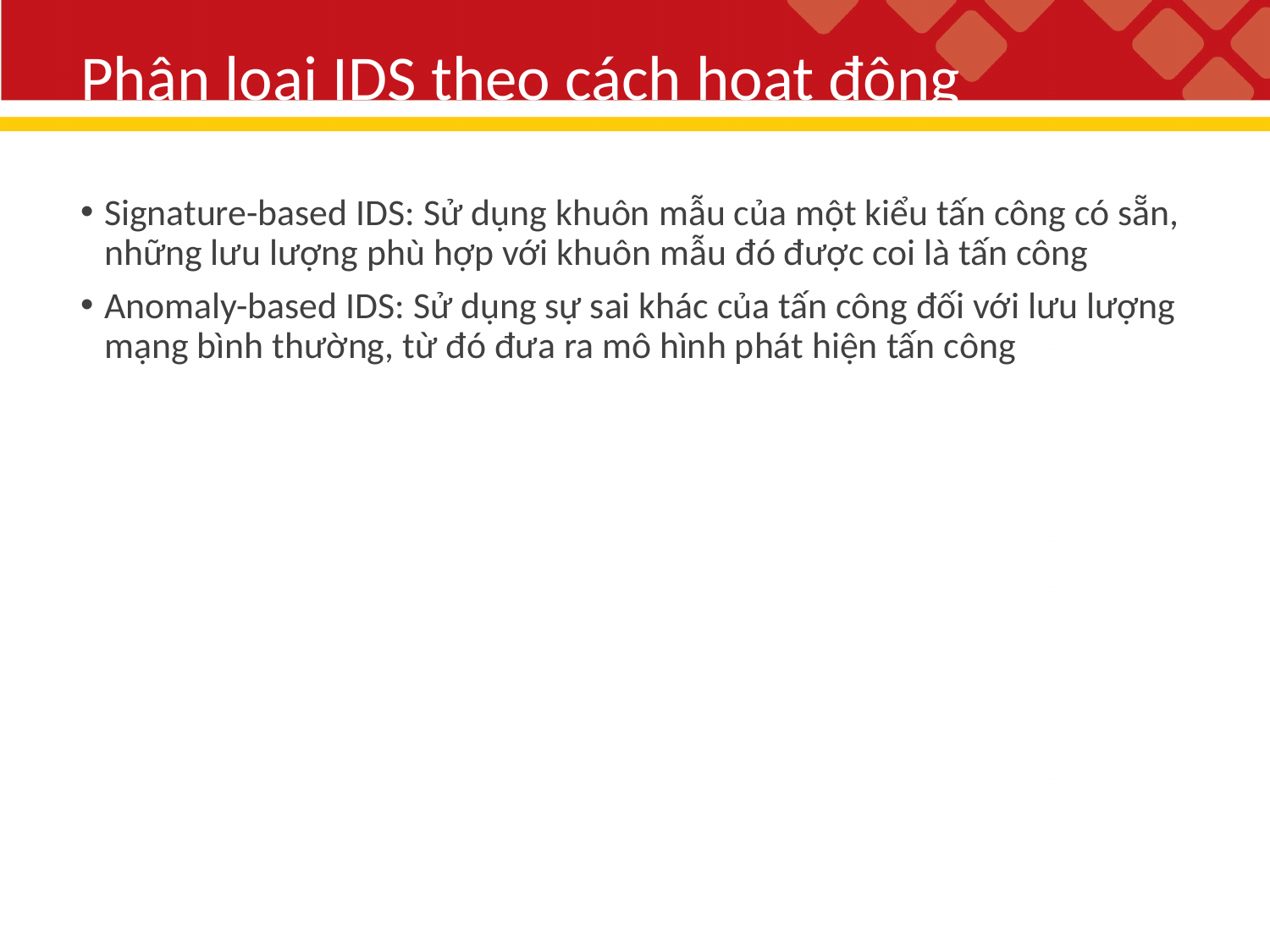

# Phân loại IDS theo cách hoạt động
Signature-based IDS: Sử dụng khuôn mẫu của một kiểu tấn công có sẵn, những lưu lượng phù hợp với khuôn mẫu đó được coi là tấn công
Anomaly-based IDS: Sử dụng sự sai khác của tấn công đối với lưu lượng mạng bình thường, từ đó đưa ra mô hình phát hiện tấn công